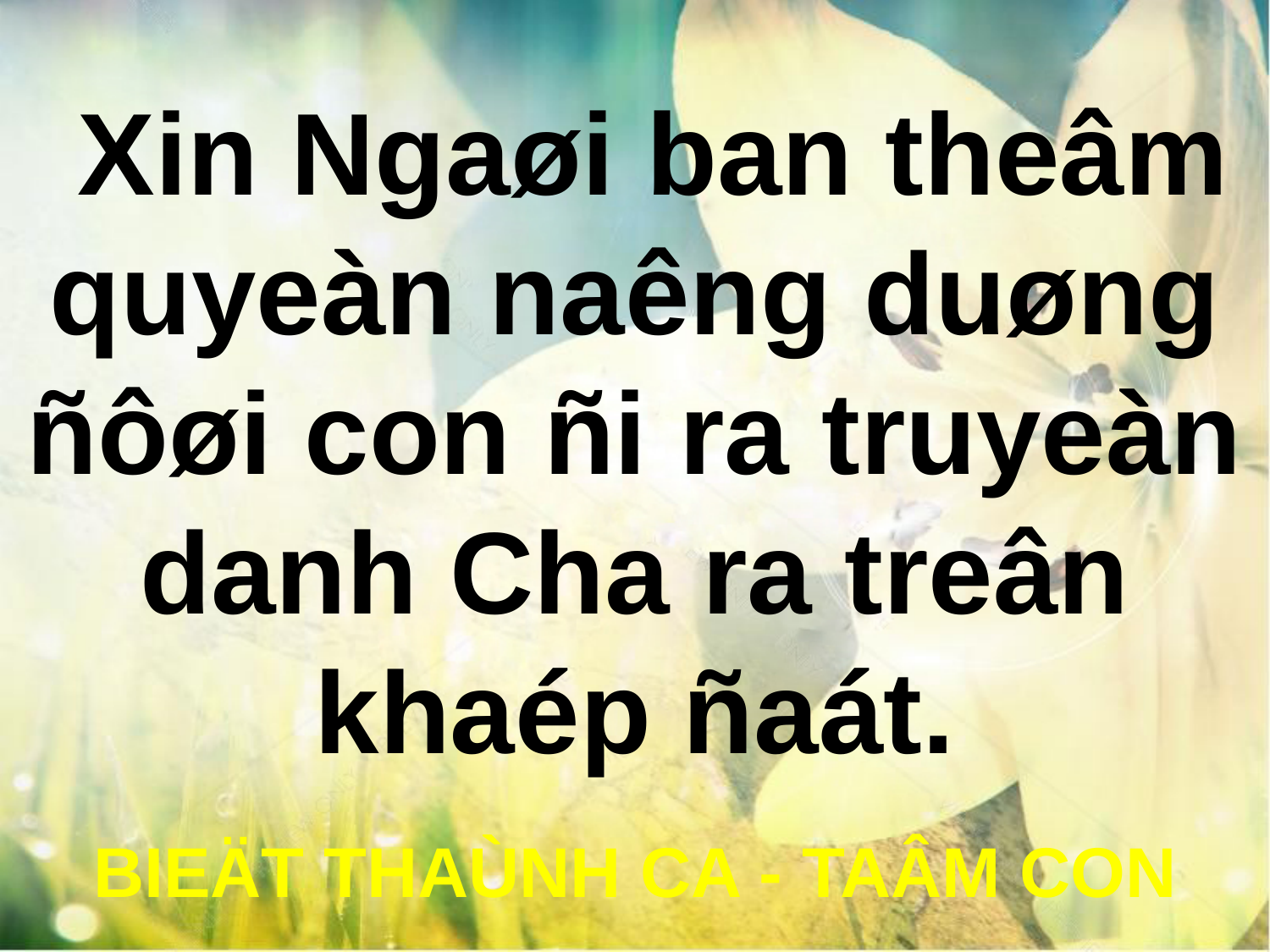

Xin Ngaøi ban theâm quyeàn naêng duøng ñôøi con ñi ra truyeàn danh Cha ra treân khaép ñaát.
BIEÄT THAÙNH CA - TAÂM CON